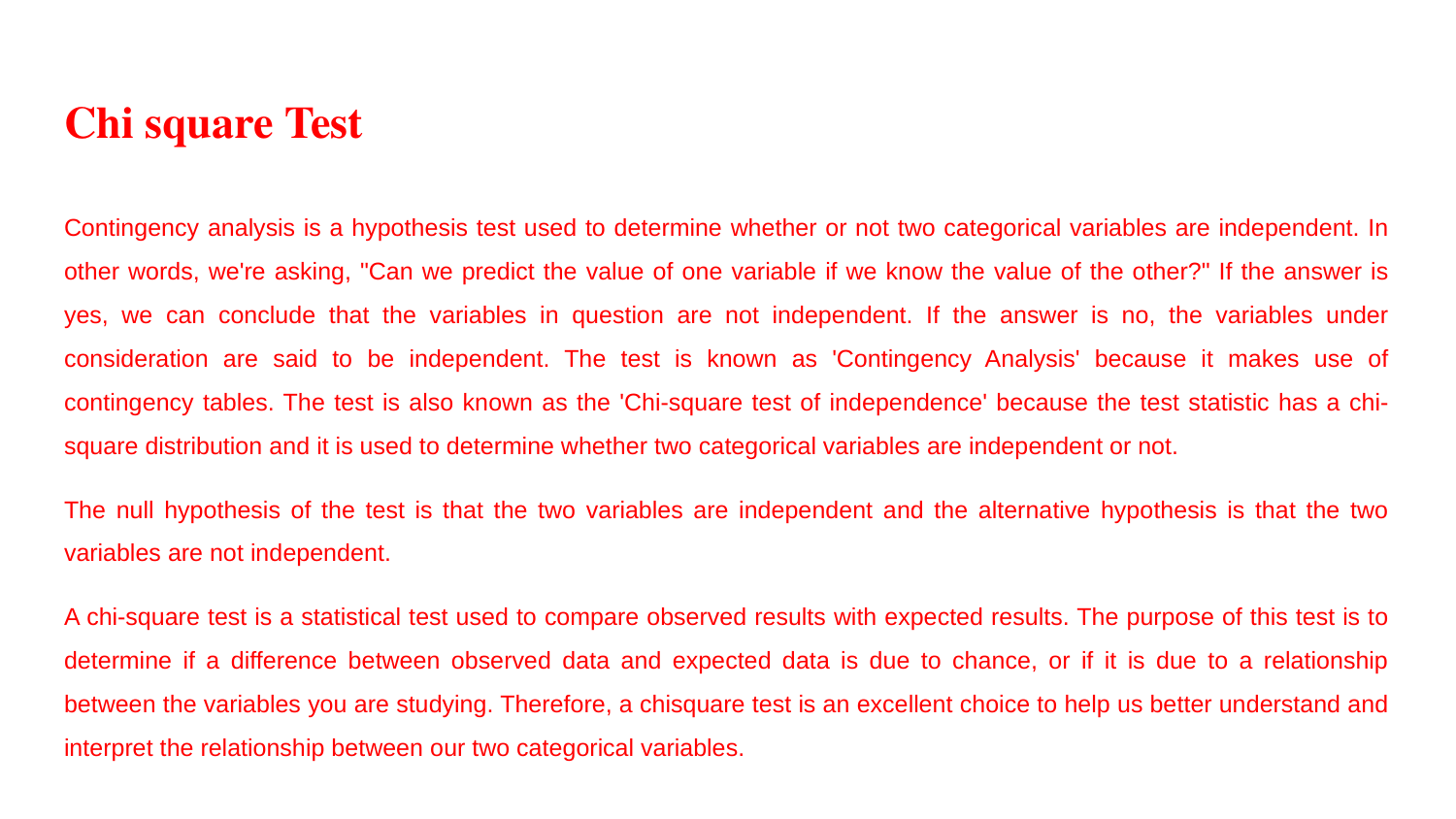

# Chi square Test
Contingency analysis is a hypothesis test used to determine whether or not two categorical variables are independent. In other words, we're asking, "Can we predict the value of one variable if we know the value of the other?" If the answer is yes, we can conclude that the variables in question are not independent. If the answer is no, the variables under consideration are said to be independent. The test is known as 'Contingency Analysis' because it makes use of contingency tables. The test is also known as the 'Chi-square test of independence' because the test statistic has a chi-square distribution and it is used to determine whether two categorical variables are independent or not.
The null hypothesis of the test is that the two variables are independent and the alternative hypothesis is that the two variables are not independent.
A chi-square test is a statistical test used to compare observed results with expected results. The purpose of this test is to determine if a difference between observed data and expected data is due to chance, or if it is due to a relationship between the variables you are studying. Therefore, a chisquare test is an excellent choice to help us better understand and interpret the relationship between our two categorical variables.